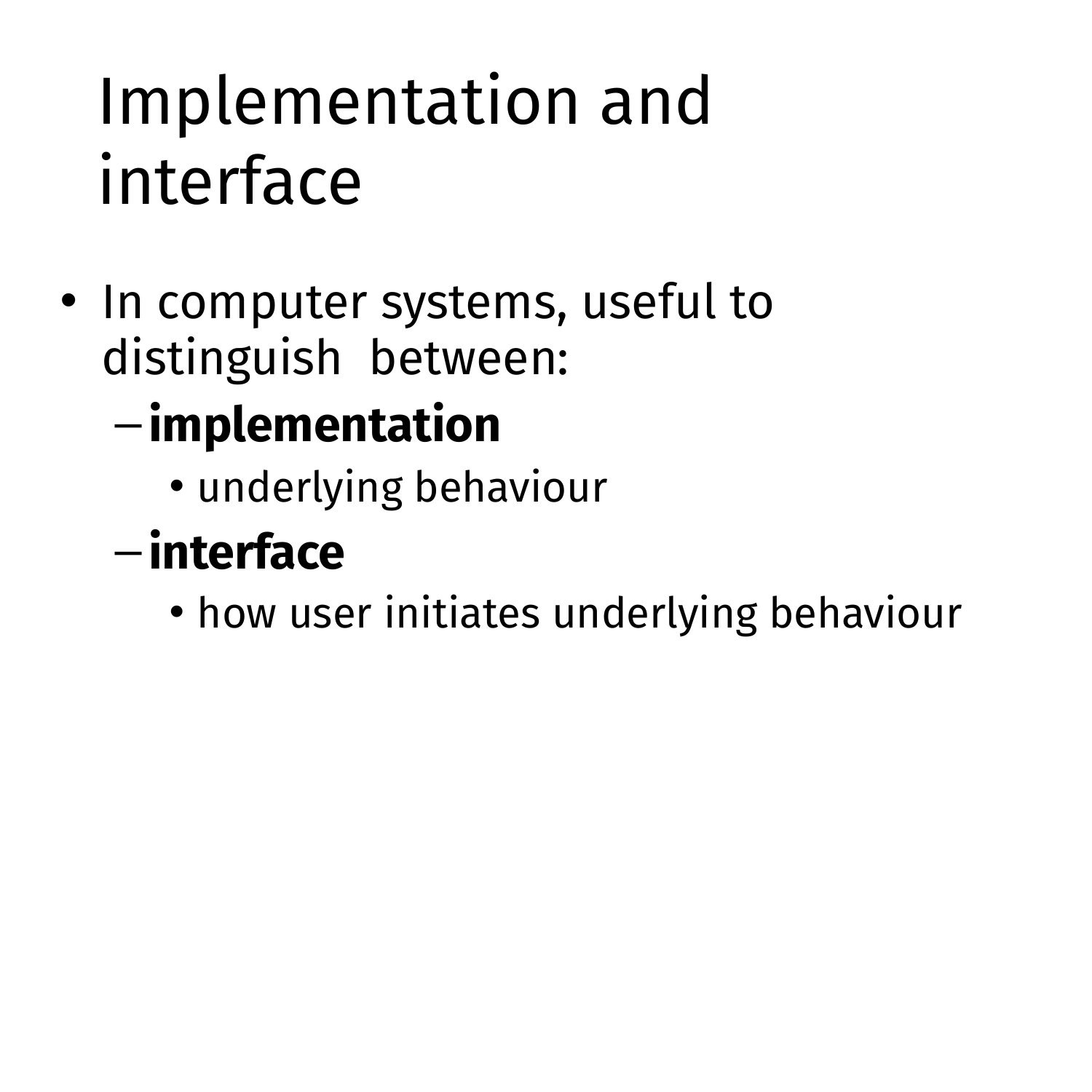

# Implementation and interface
In computer systems, useful to distinguish  between:
implementation
underlying behaviour
interface
how user initiates underlying behaviour